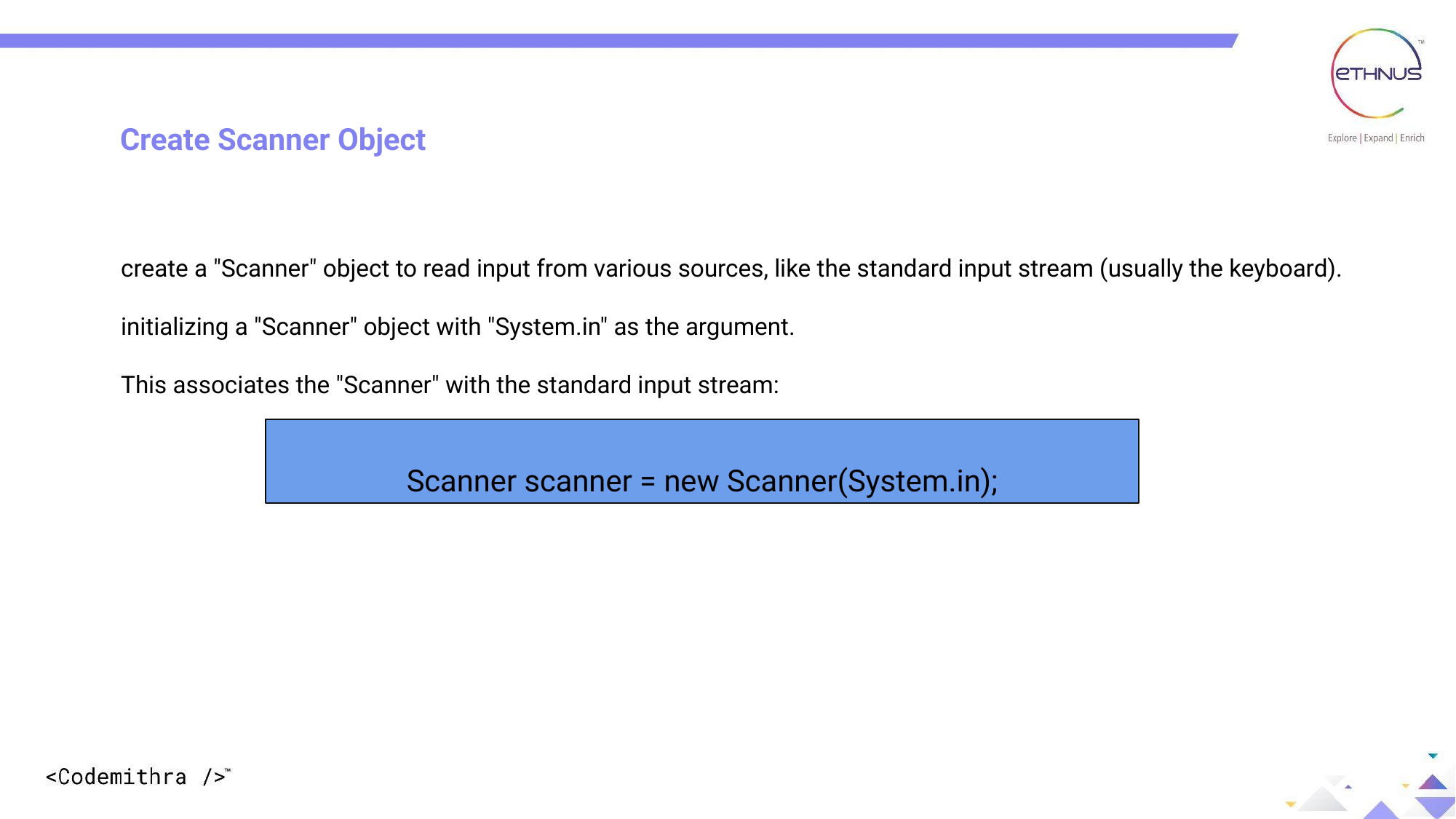

Create Scanner Object

create a "Scanner" object to read input from various sources, like the standard input stream (usually the keyboard).
initializing a "Scanner" object with "System.in" as the argument.
This associates the "Scanner" with the standard input stream:

Scanner scanner = new Scanner(System.in);